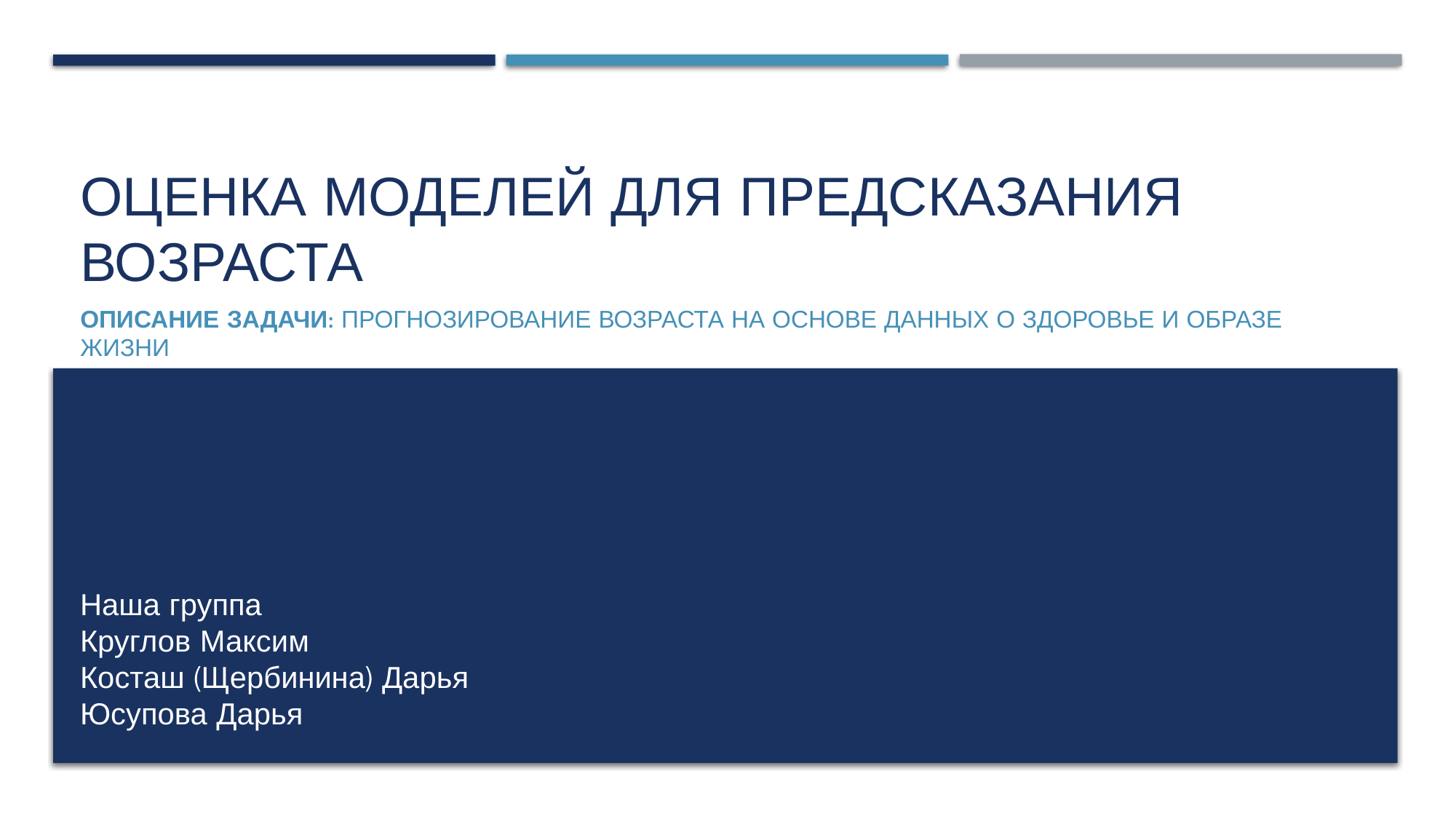

# Оценка моделей для предсказания возраста
Описание задачи: Прогнозирование возраста на основе данных о здоровье и образе жизни
Наша группа
Круглов Максим
Косташ (Щербинина) Дарья
Юсупова Дарья